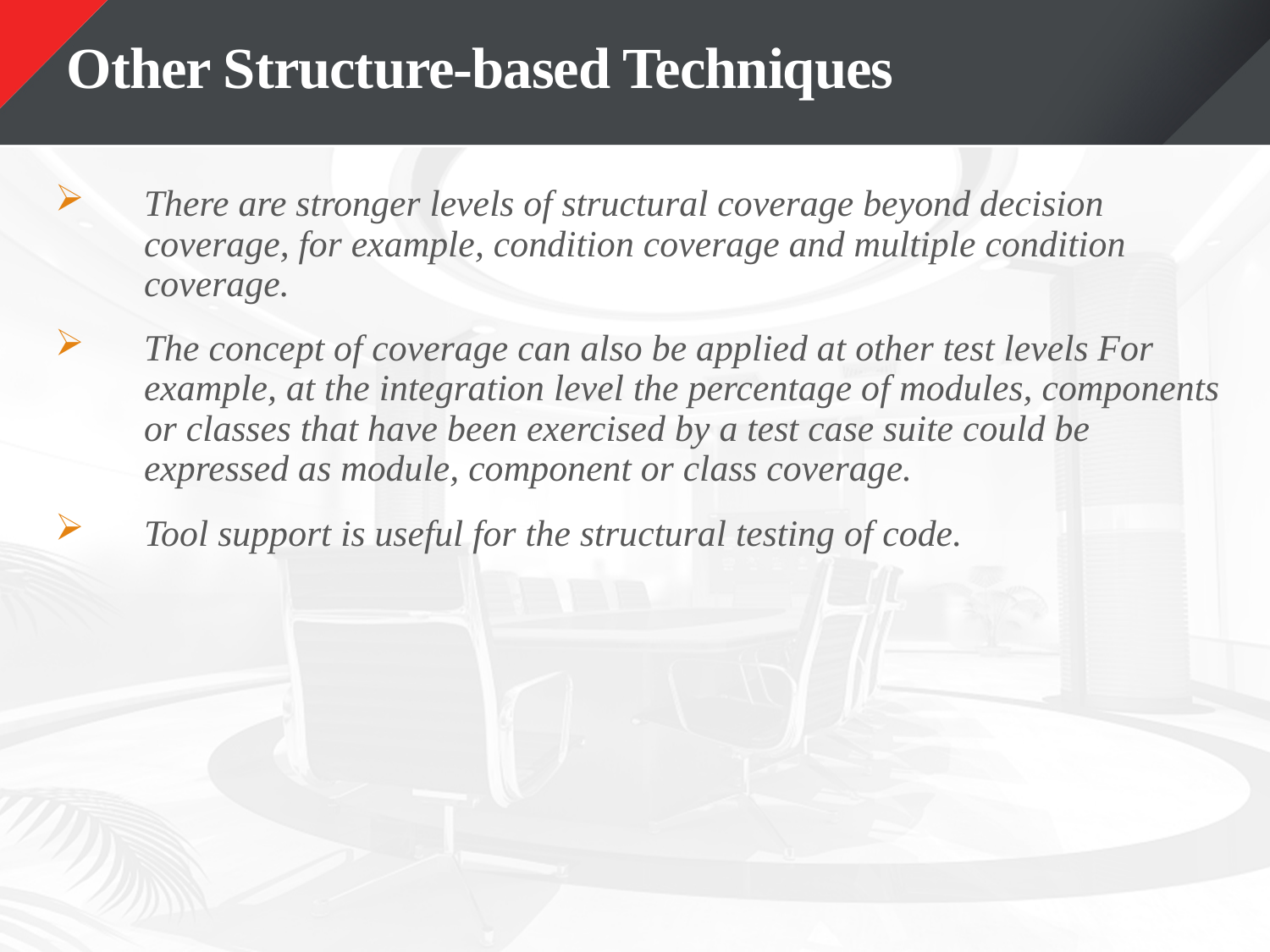

# Other Structure-based Techniques
There are stronger levels of structural coverage beyond decision coverage, for example, condition coverage and multiple condition coverage.
The concept of coverage can also be applied at other test levels For example, at the integration level the percentage of modules, components or classes that have been exercised by a test case suite could be expressed as module, component or class coverage.
Tool support is useful for the structural testing of code.